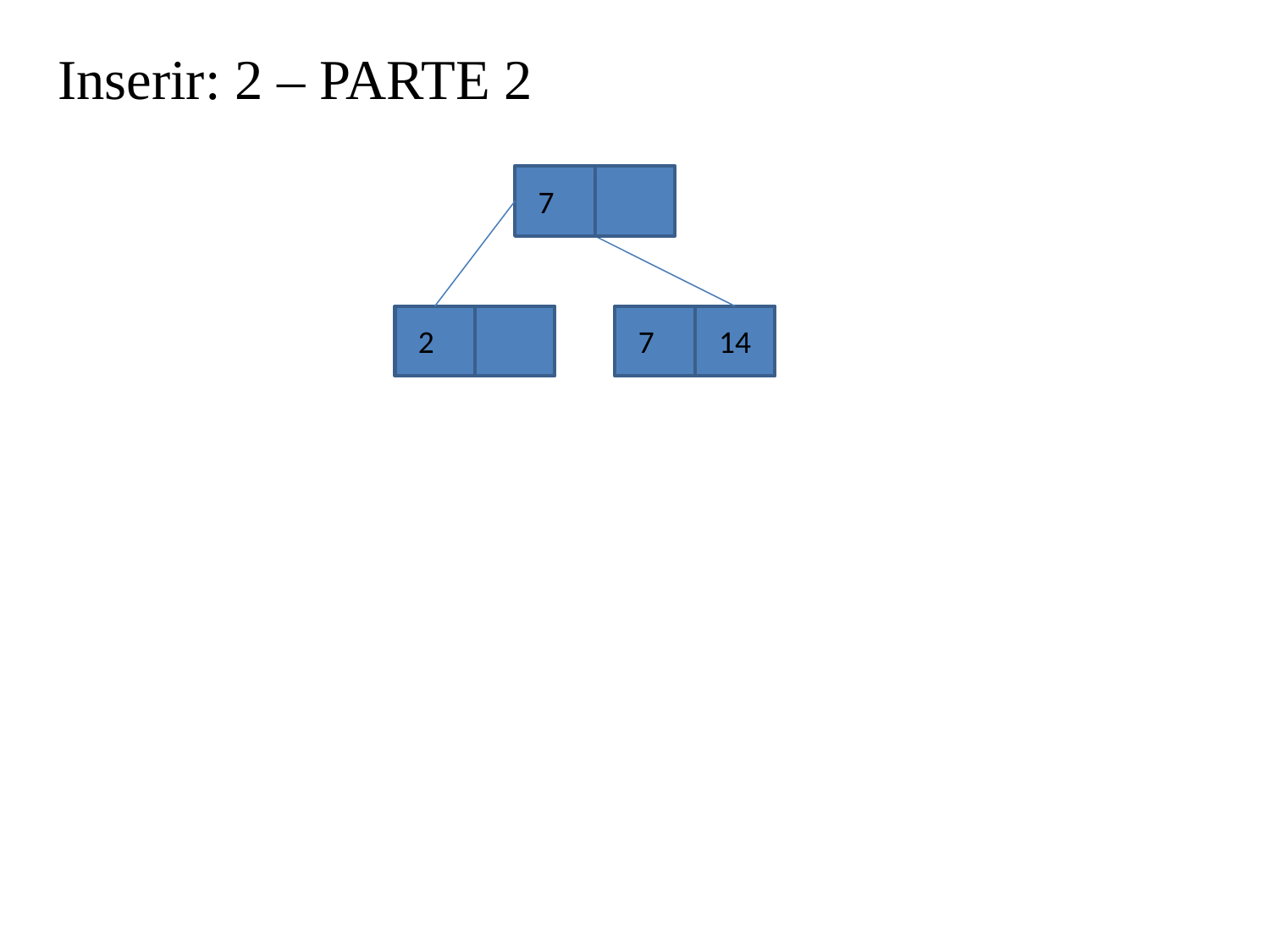

Inserir: 2 – PARTE 2

7

14
2
7